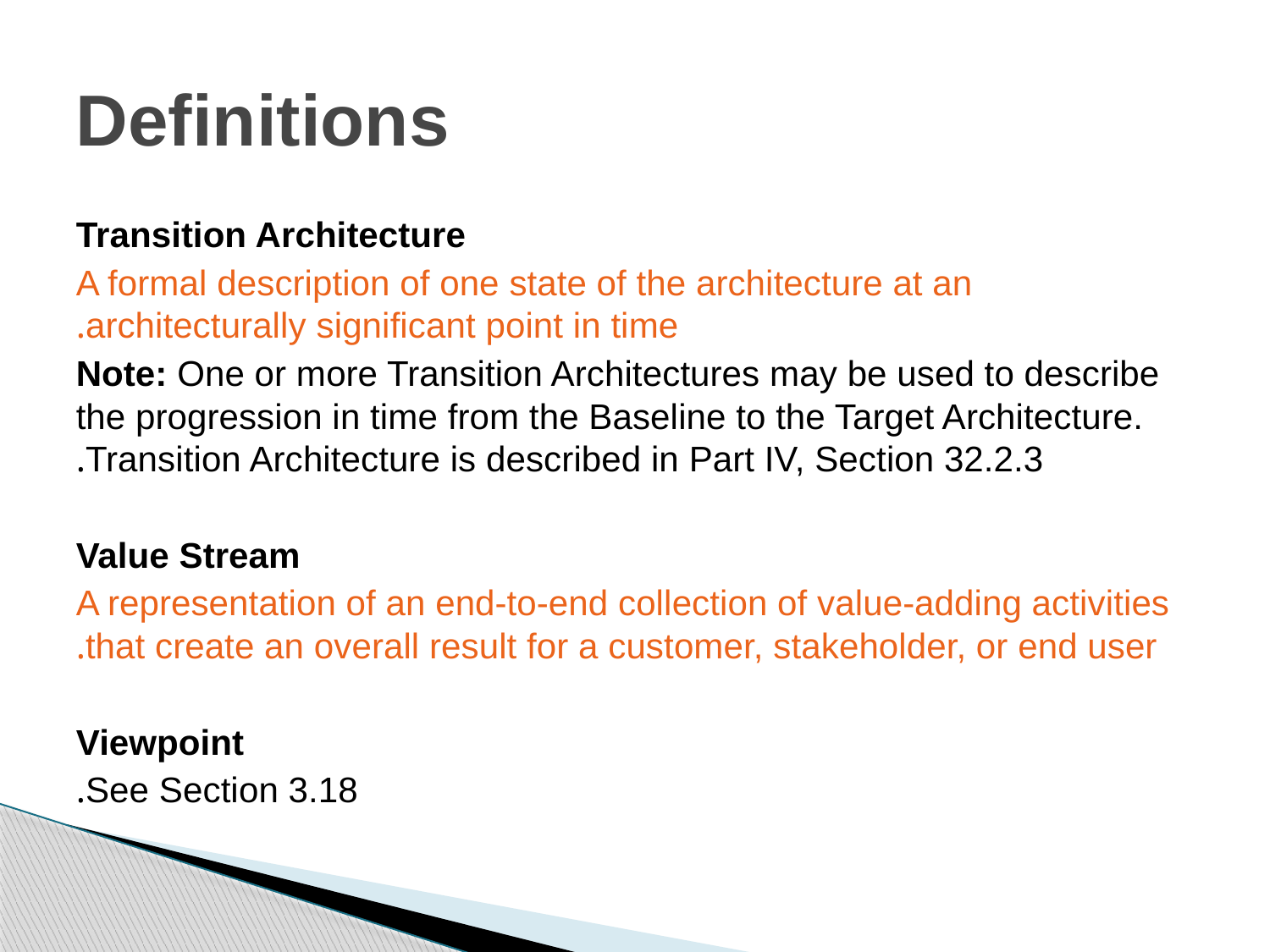

# Definitions
Transition Architecture
A formal description of one state of the architecture at an architecturally significant point in time.
Note: One or more Transition Architectures may be used to describe the progression in time from the Baseline to the Target Architecture. Transition Architecture is described in Part IV, Section 32.2.3.

Value Stream
A representation of an end-to-end collection of value-adding activities that create an overall result for a customer, stakeholder, or end user.

Viewpoint
See Section 3.18.